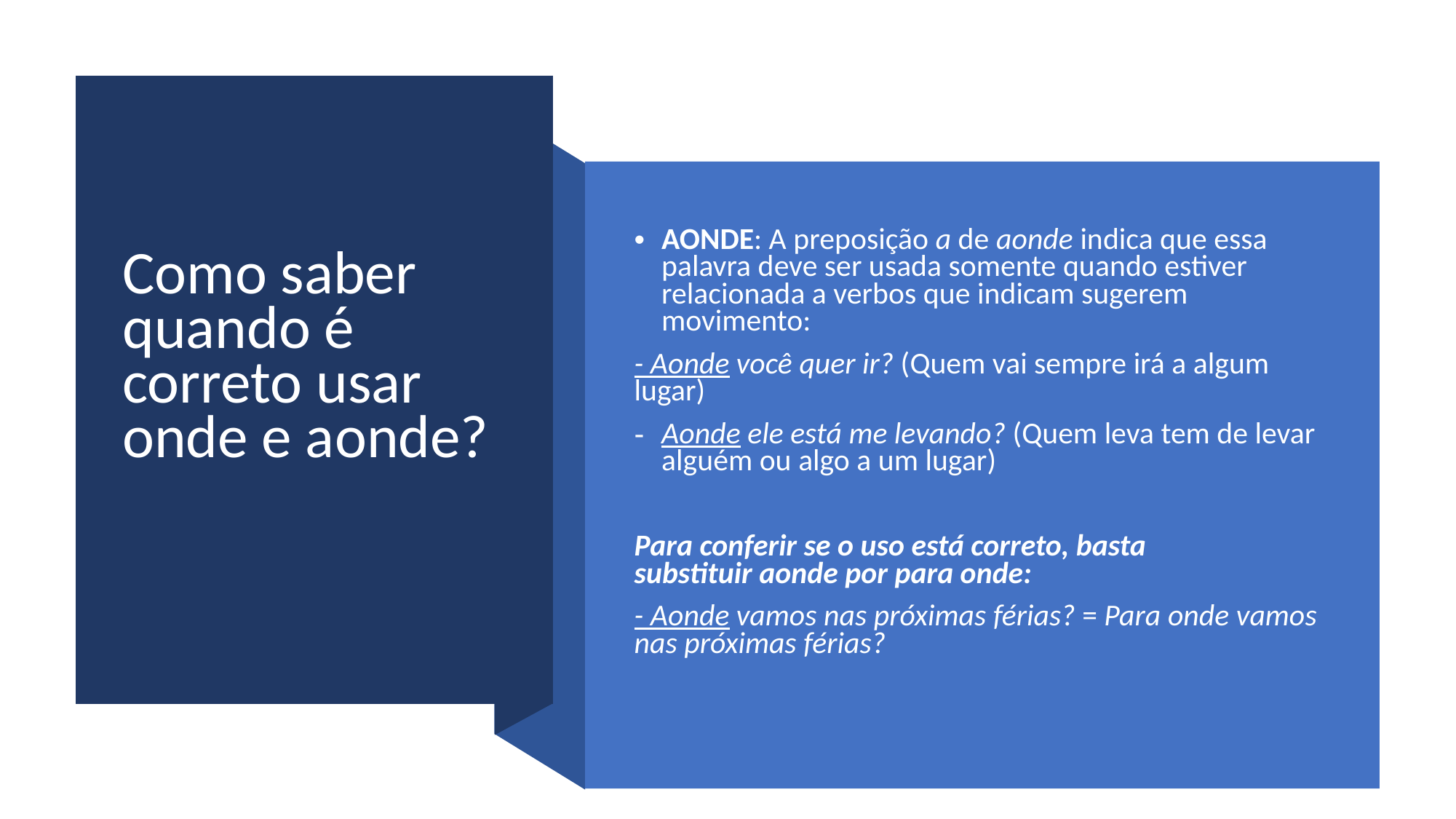

# Como saber quando é correto usar onde e aonde?

AONDE: A preposição a de aonde indica que essa palavra deve ser usada somente quando estiver relacionada a verbos que indicam sugerem movimento:
- Aonde você quer ir? (Quem vai sempre irá a algum lugar)
Aonde ele está me levando? (Quem leva tem de levar alguém ou algo a um lugar)

Para conferir se o uso está correto, basta substituir aonde por para onde:
- Aonde vamos nas próximas férias? = Para onde vamos nas próximas férias?